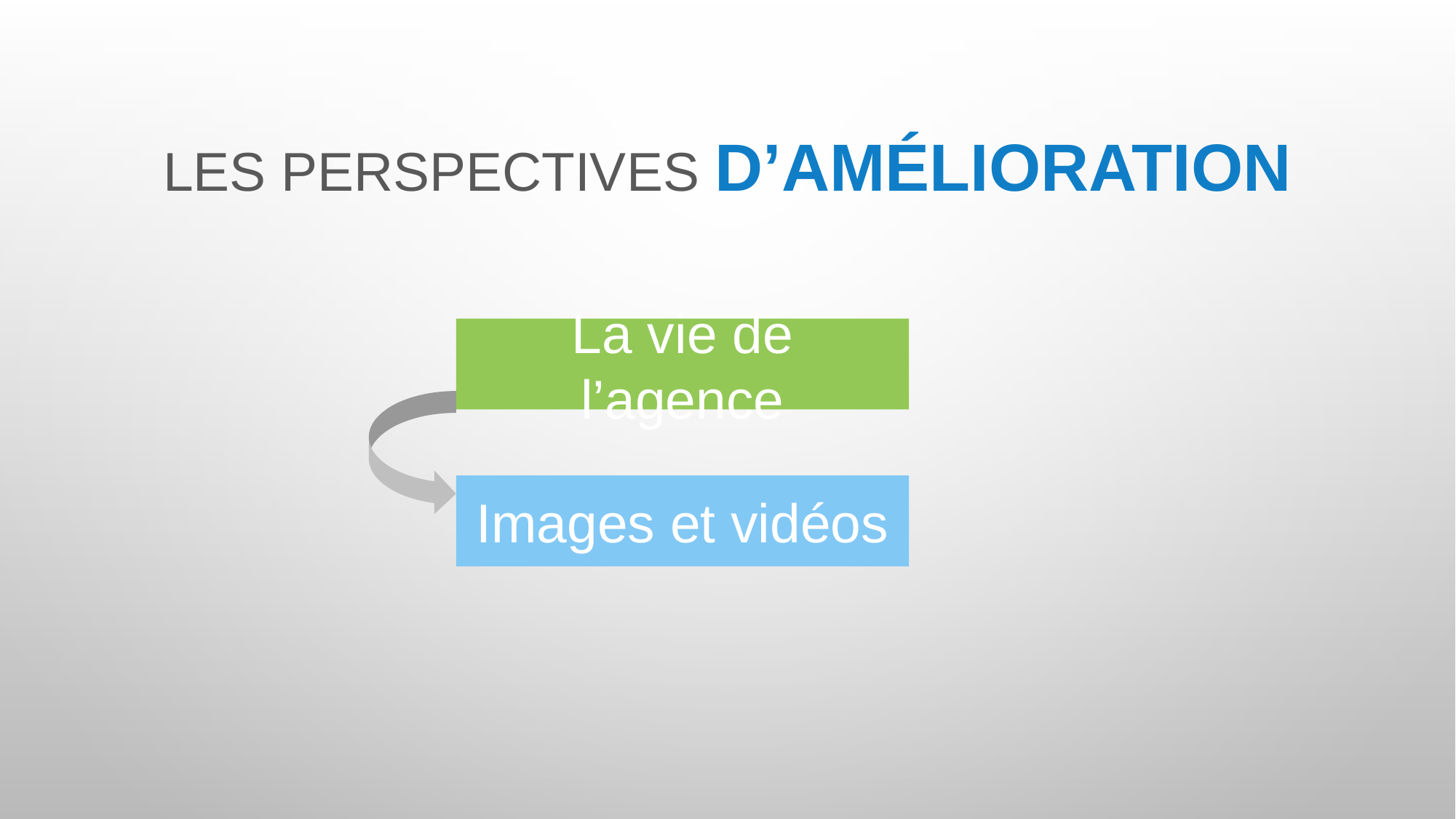

# Les perspectives d’amélioration
La vie de l’agence

Images et vidéos